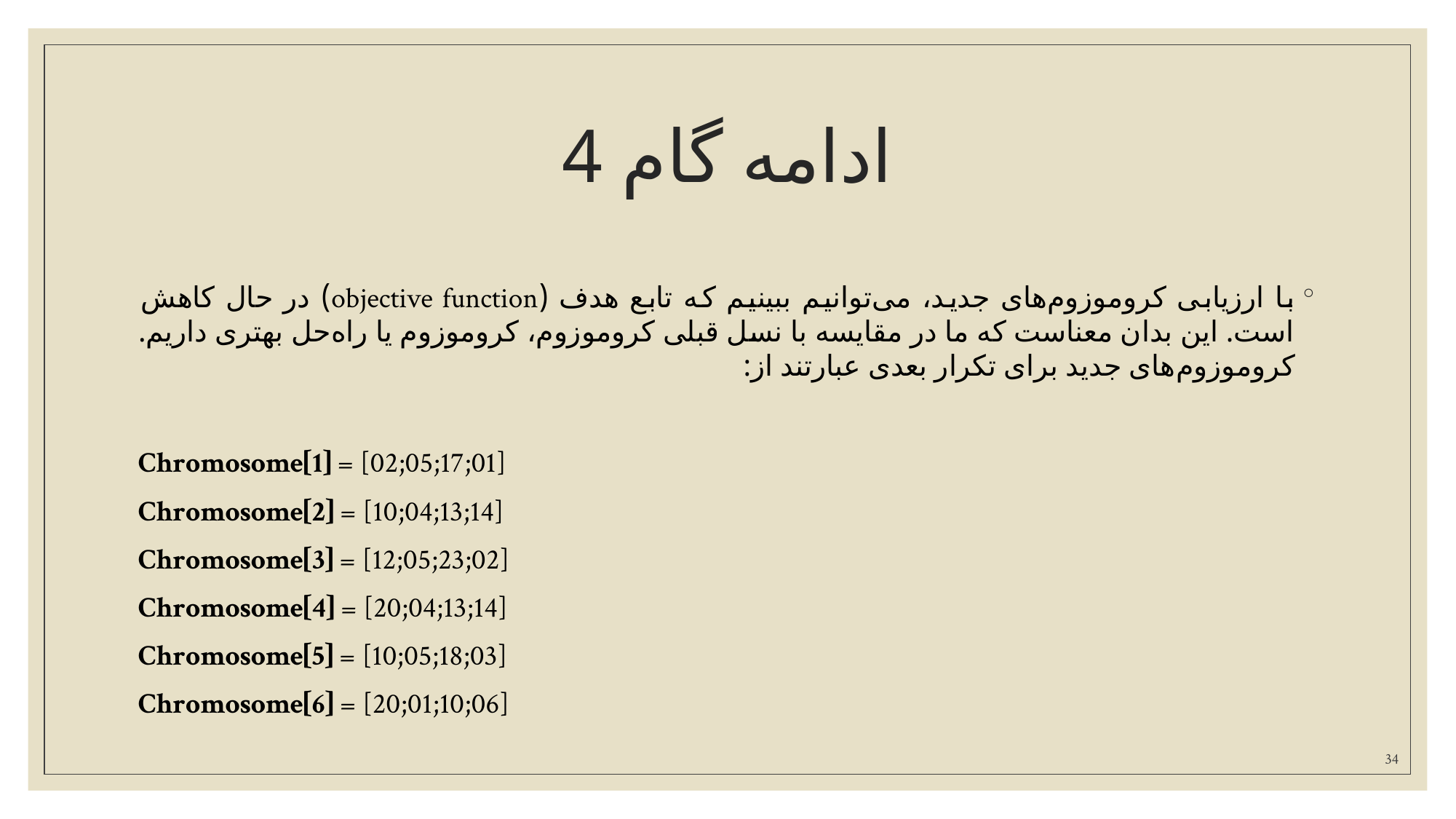

# ادامه گام 4
با ارزیابی کروموزوم‌های جدید، می‌توانیم ببینیم که تابع هدف (objective function) در حال کاهش است. این بدان معناست که ما در مقایسه با نسل قبلی کروموزوم، کروموزوم یا راه‌حل بهتری داریم. کروموزوم‌های جدید برای تکرار بعدی عبارتند از:

Chromosome[1] = [02;05;17;01]
Chromosome[2] = [10;04;13;14]
Chromosome[3] = [12;05;23;02]
Chromosome[4] = [20;04;13;14]
Chromosome[5] = [10;05;18;03]
Chromosome[6] = [20;01;10;06]
34